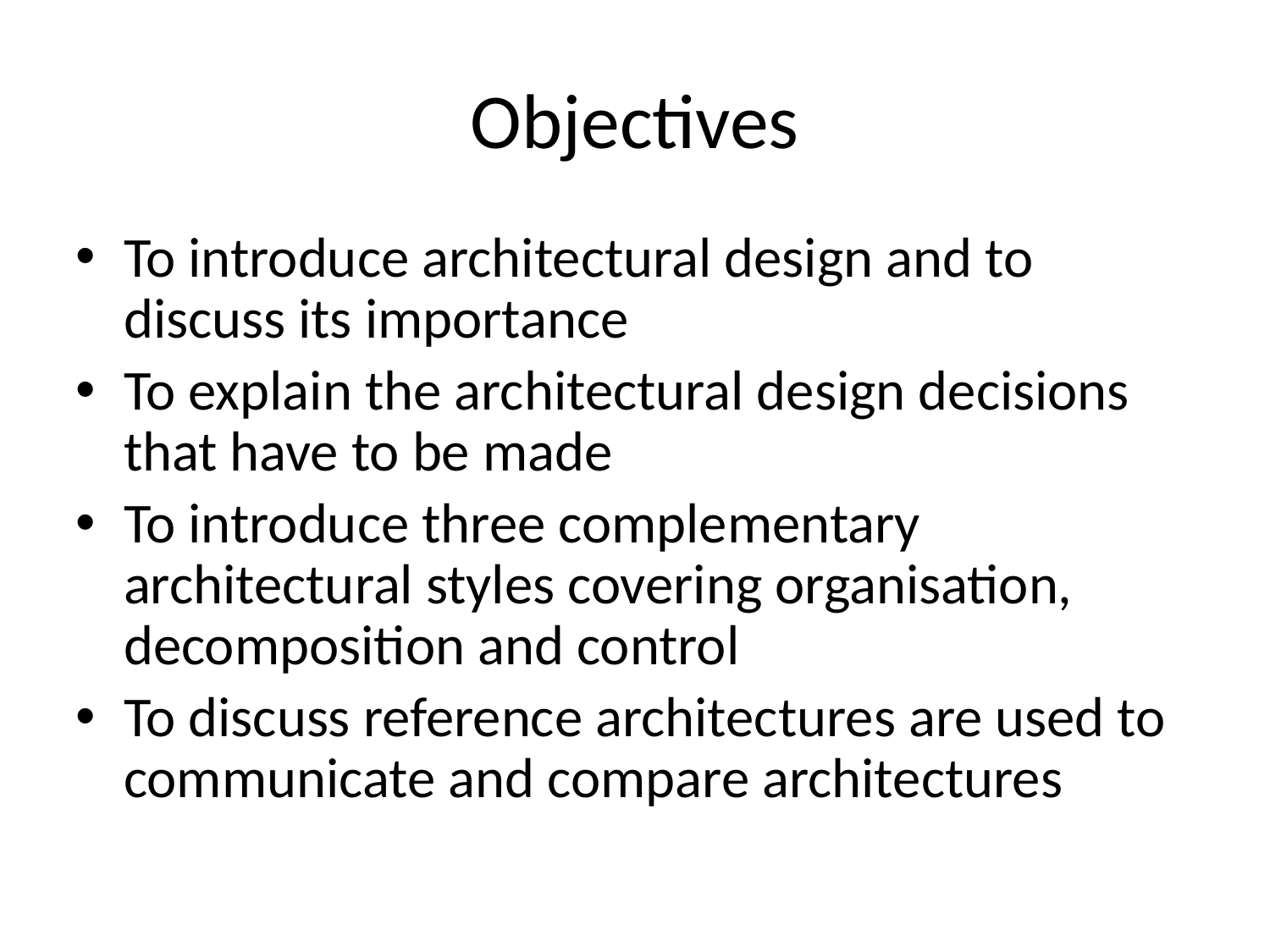

# Objectives
To introduce architectural design and to discuss its importance
To explain the architectural design decisions that have to be made
To introduce three complementary architectural styles covering organisation, decomposition and control
To discuss reference architectures are used to communicate and compare architectures